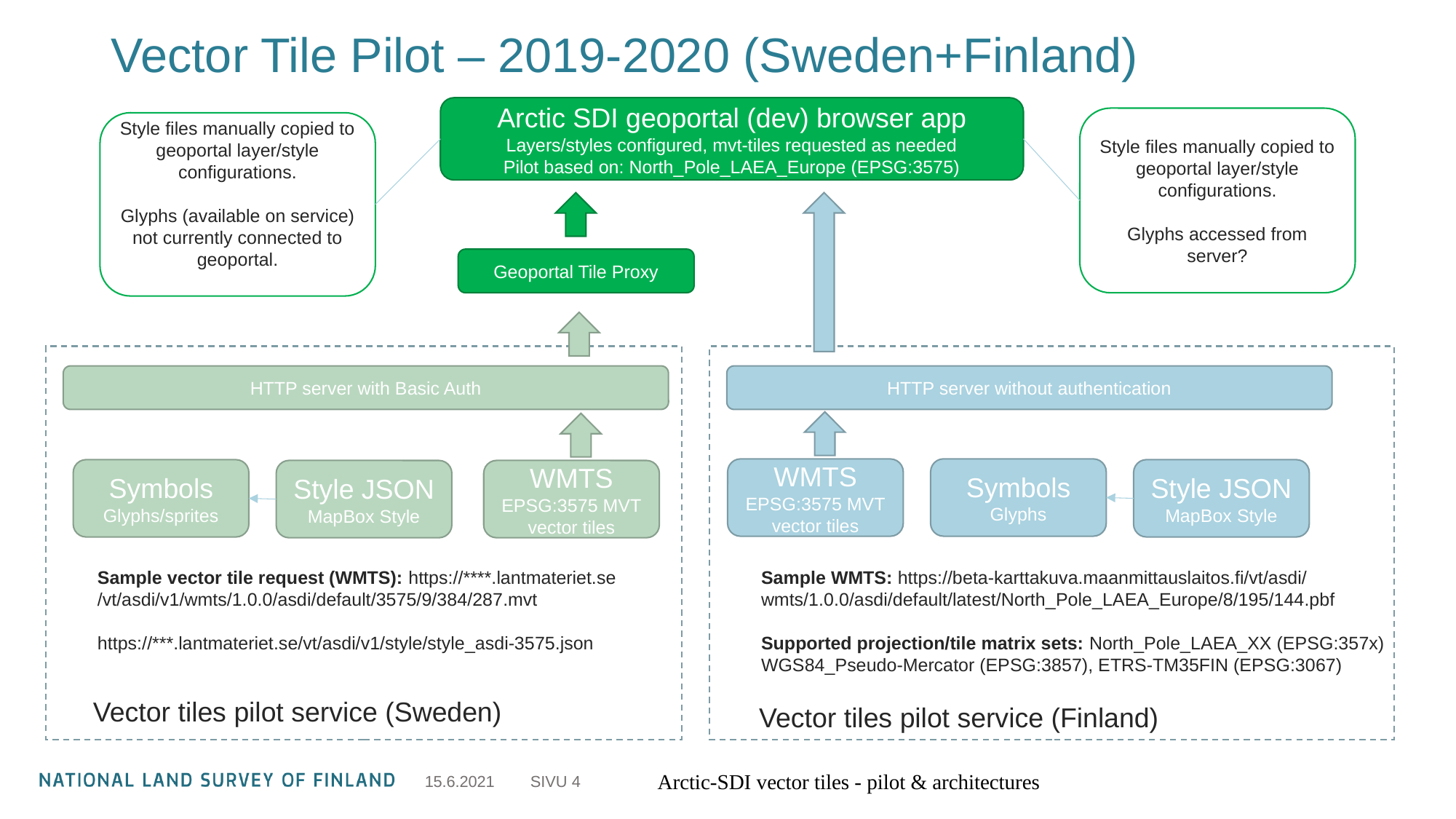

# Vector Tile Pilot – 2019-2020 (Sweden+Finland)
Arctic SDI geoportal (dev) browser app
Layers/styles configured, mvt-tiles requested as needed
Pilot based on: North_Pole_LAEA_Europe (EPSG:3575)
Style files manually copied to geoportal layer/style configurations.

Glyphs accessed from server?
Style files manually copied to geoportal layer/style configurations.

Glyphs (available on service) not currently connected to geoportal.

Geoportal Tile Proxy

HTTP server with Basic Auth
HTTP server without authentication

Symbols
Glyphs
WMTS
EPSG:3575 MVT vector tiles
Symbols
Glyphs/sprites
Style JSON
MapBox Style
Style JSON
MapBox Style
WMTS
EPSG:3575 MVT vector tiles
Sample vector tile request (WMTS): https://****.lantmateriet.se
/vt/asdi/v1/wmts/1.0.0/asdi/default/3575/9/384/287.mvt

https://***.lantmateriet.se/vt/asdi/v1/style/style_asdi-3575.json
Sample WMTS: https://beta-karttakuva.maanmittauslaitos.fi/vt/asdi/
wmts/1.0.0/asdi/default/latest/North_Pole_LAEA_Europe/8/195/144.pbf

Supported projection/tile matrix sets: North_Pole_LAEA_XX (EPSG:357x)
WGS84_Pseudo-Mercator (EPSG:3857), ETRS-TM35FIN (EPSG:3067)
Vector tiles pilot service (Sweden)
Vector tiles pilot service (Finland)
15.6.2021
SIVU 4
Arctic-SDI vector tiles - pilot & architectures